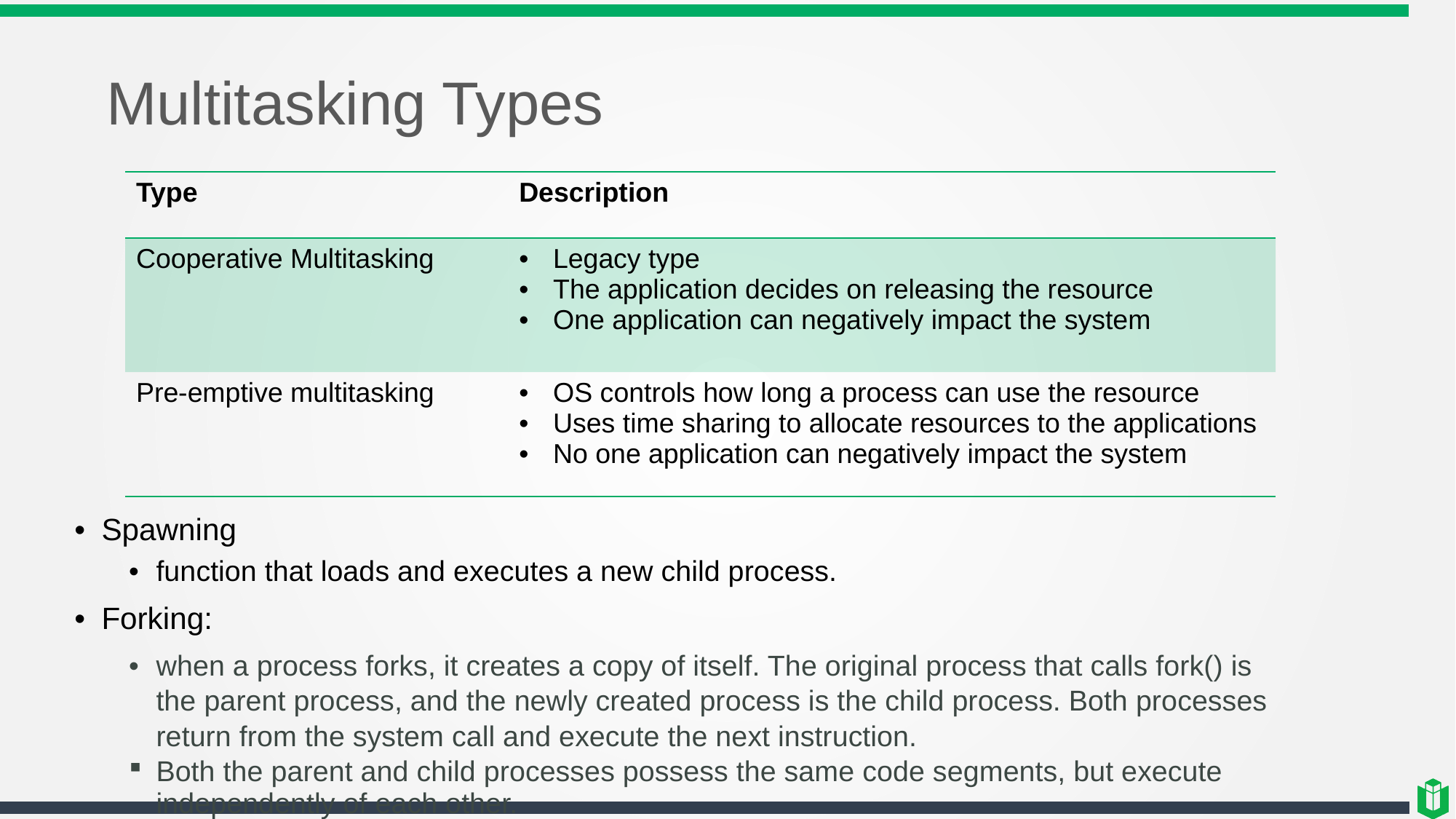

# Multitasking Types
| Type | Description |
| --- | --- |
| Cooperative Multitasking | Legacy type The application decides on releasing the resource One application can negatively impact the system |
| Pre-emptive multitasking | OS controls how long a process can use the resource Uses time sharing to allocate resources to the applications No one application can negatively impact the system |
Spawning
function that loads and executes a new child process.
Forking:
when a process forks, it creates a copy of itself. The original process that calls fork() is the parent process, and the newly created process is the child process. Both processes return from the system call and execute the next instruction.
Both the parent and child processes possess the same code segments, but execute independently of each other.